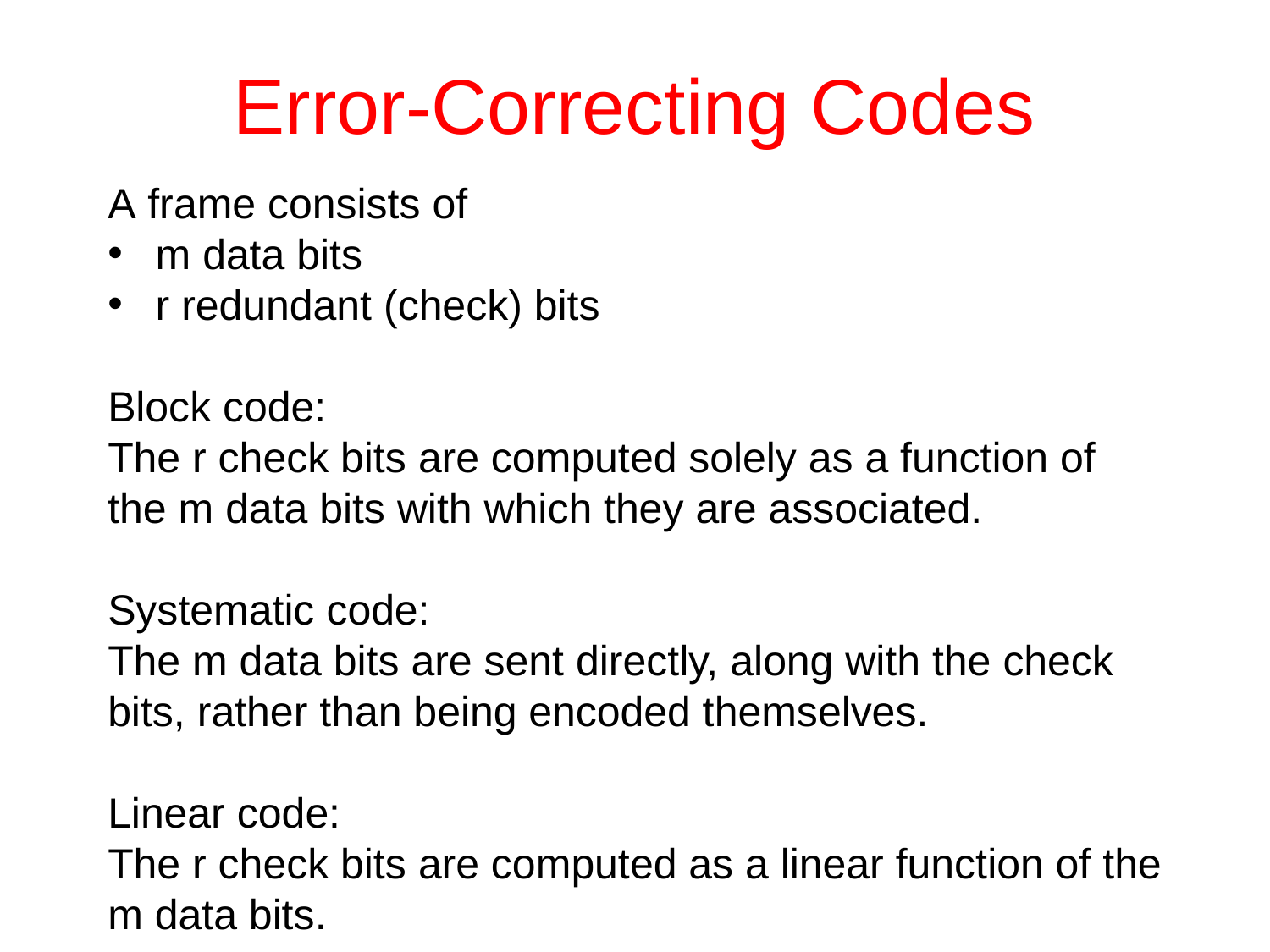

# Error-Correcting Codes
A frame consists of
m data bits
r redundant (check) bits

Block code:
The r check bits are computed solely as a function of the m data bits with which they are associated.

Systematic code:
The m data bits are sent directly, along with the check bits, rather than being encoded themselves.

Linear code:
The r check bits are computed as a linear function of the m data bits.